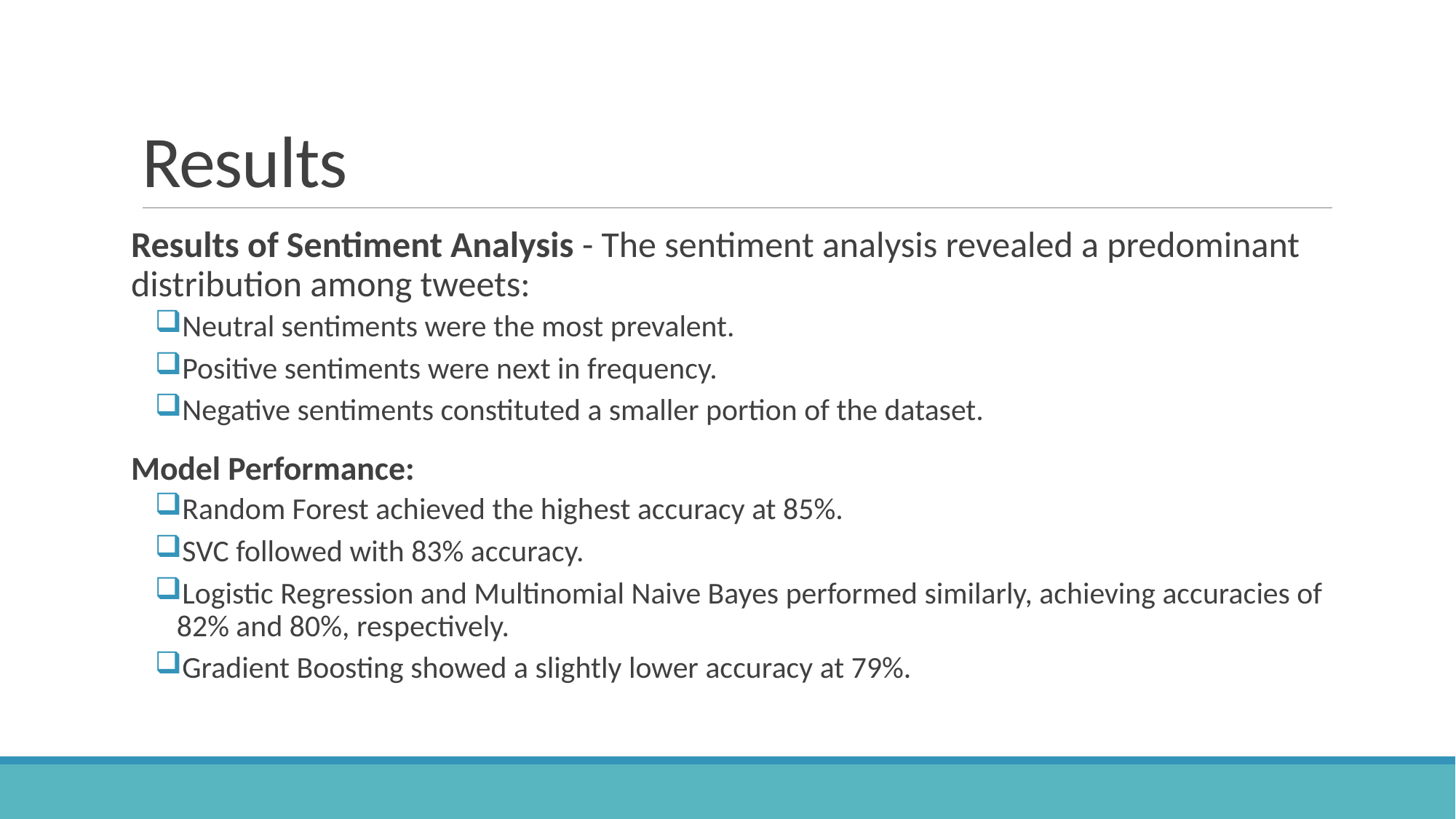

# Results
Results of Sentiment Analysis - The sentiment analysis revealed a predominant distribution among tweets:
Neutral sentiments were the most prevalent.
Positive sentiments were next in frequency.
Negative sentiments constituted a smaller portion of the dataset.
Model Performance:
Random Forest achieved the highest accuracy at 85%.
SVC followed with 83% accuracy.
Logistic Regression and Multinomial Naive Bayes performed similarly, achieving accuracies of 82% and 80%, respectively.
Gradient Boosting showed a slightly lower accuracy at 79%.